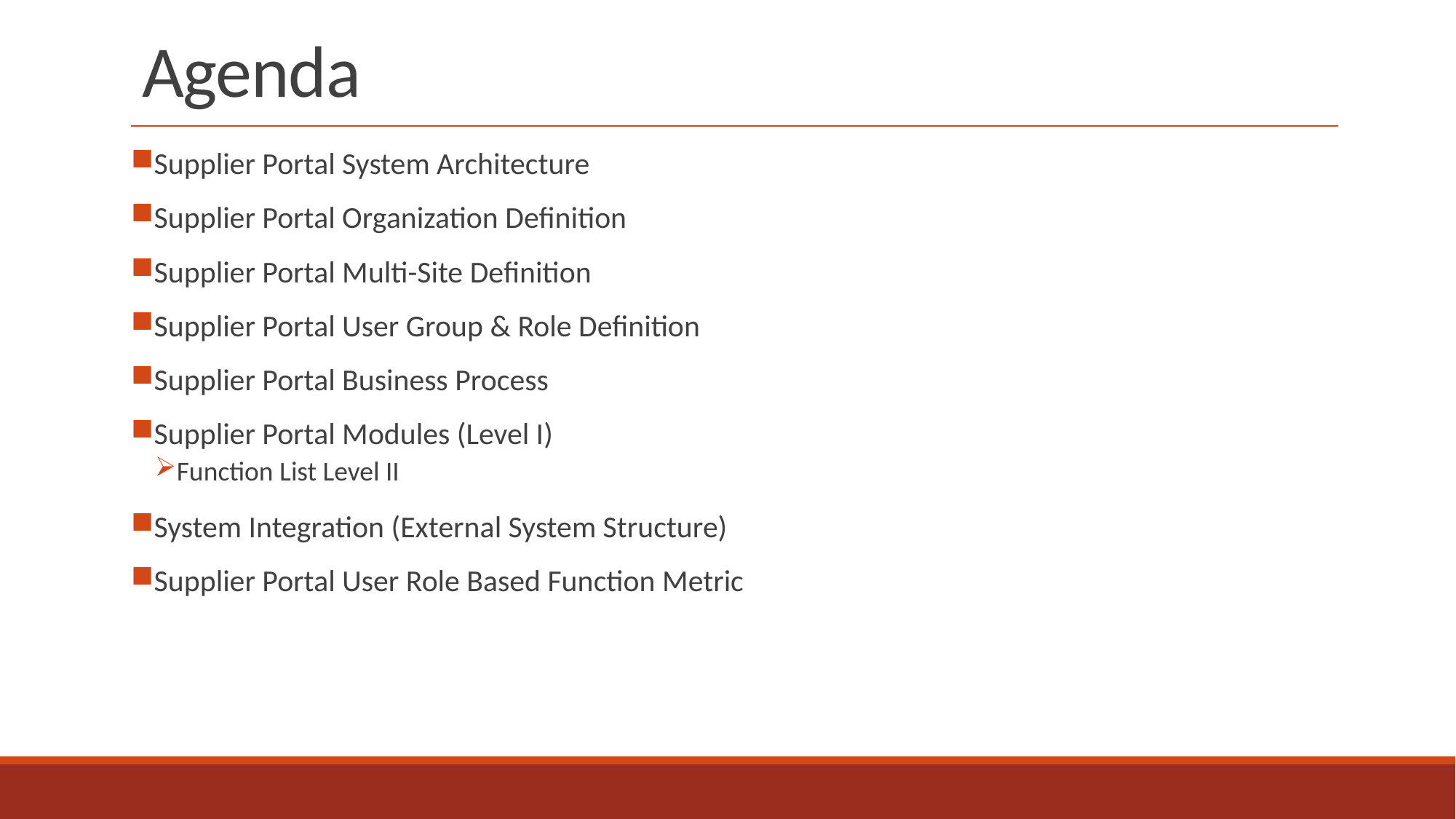

# Agenda
Supplier Portal System Architecture
Supplier Portal Organization Definition
Supplier Portal Multi-Site Definition
Supplier Portal User Group & Role Definition
Supplier Portal Business Process
Supplier Portal Modules (Level I)
Function List Level II
System Integration (External System Structure)
Supplier Portal User Role Based Function Metric